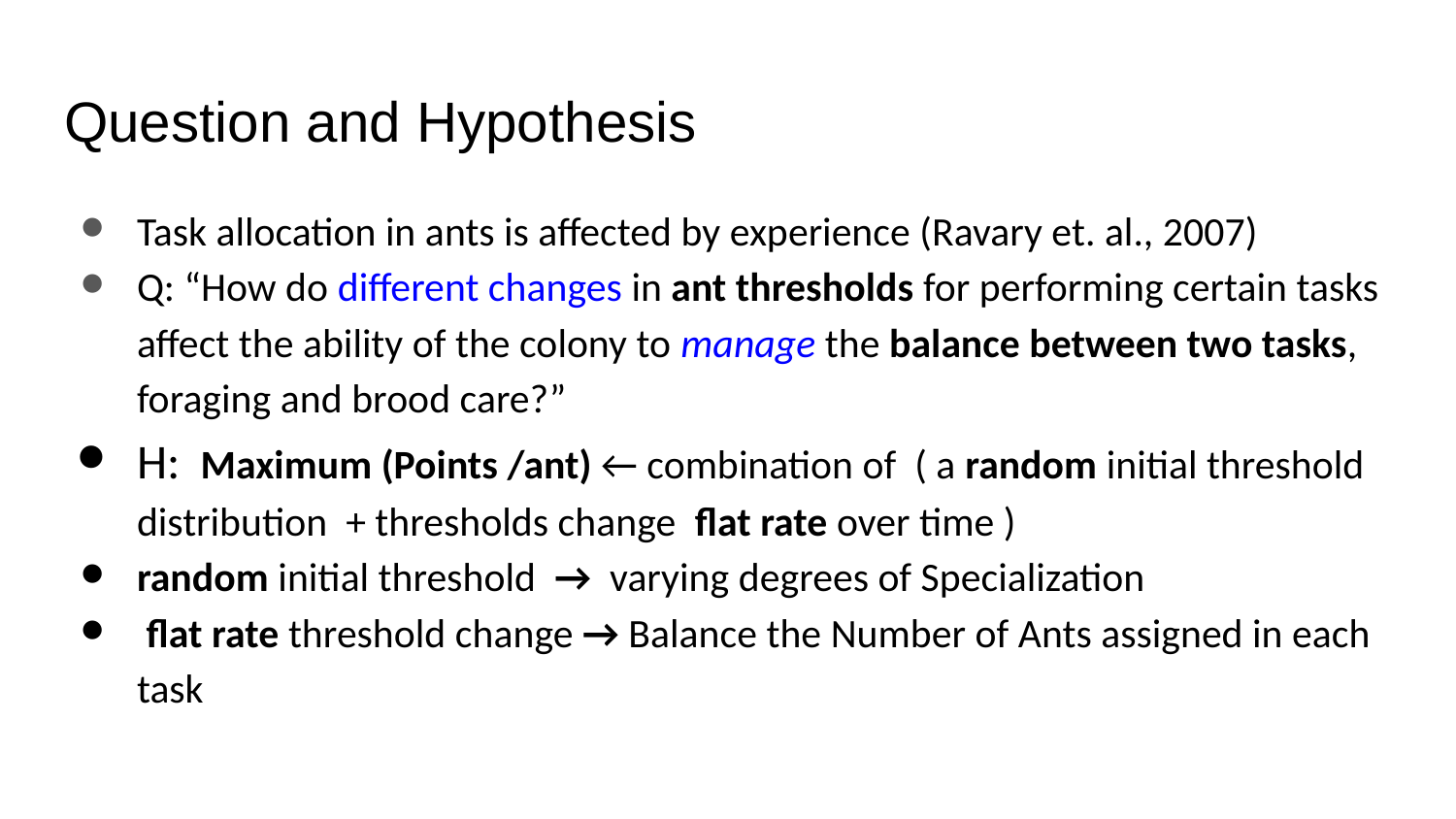

# Question and Hypothesis

Task allocation in ants is affected by experience (Ravary et. al., 2007)
Q: “How do different changes in ant thresholds for performing certain tasks affect the ability of the colony to manage the balance between two tasks, foraging and brood care?”
H:  Maximum (Points /ant) ← combination of  ( a random initial threshold distribution  + thresholds change  flat rate over time )
random initial threshold  →  varying degrees of Specialization
 flat rate threshold change → Balance the Number of Ants assigned in each task